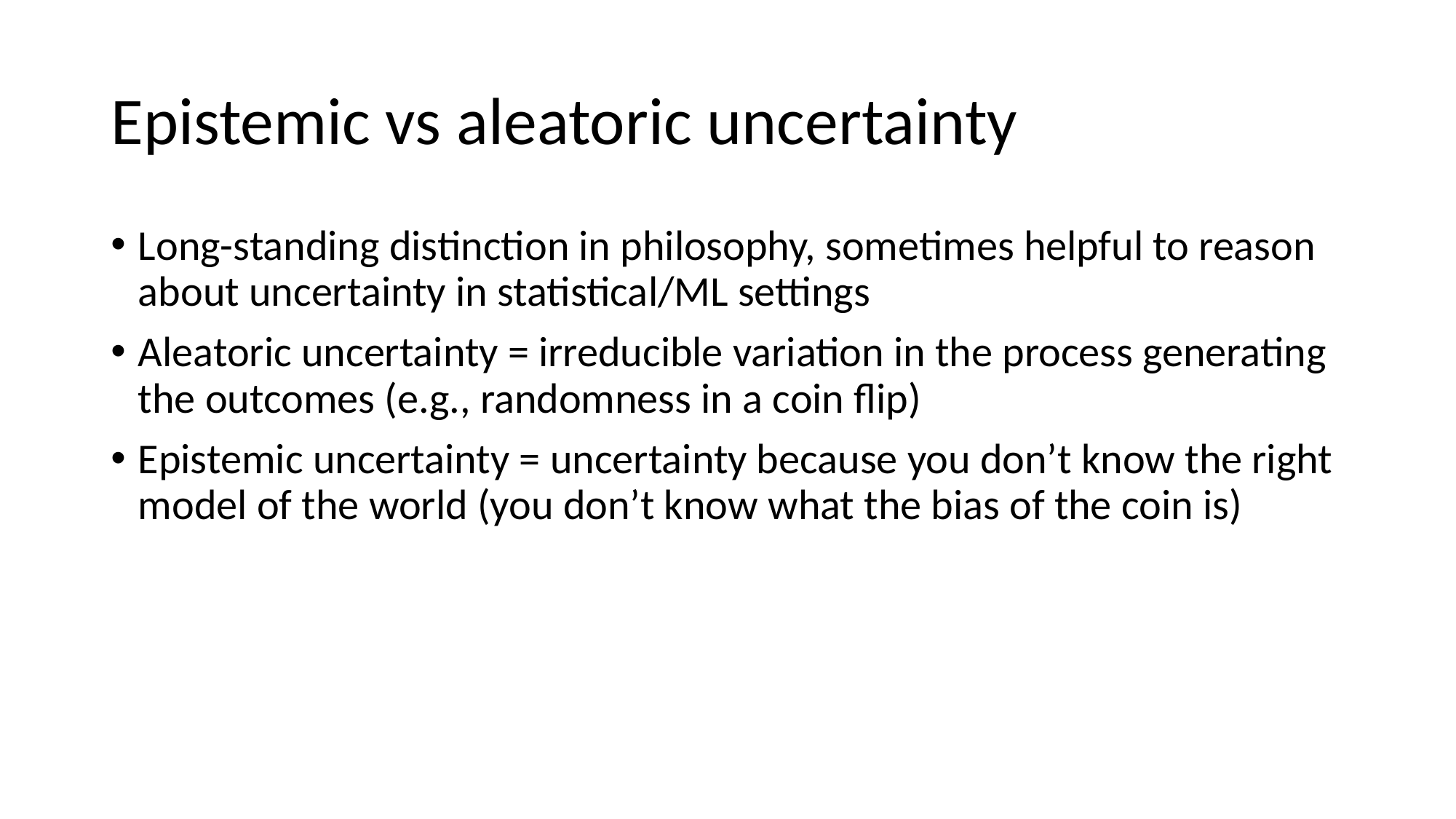

# Epistemic vs aleatoric uncertainty
Long-standing distinction in philosophy, sometimes helpful to reason about uncertainty in statistical/ML settings
Aleatoric uncertainty = irreducible variation in the process generating the outcomes (e.g., randomness in a coin flip)
Epistemic uncertainty = uncertainty because you don’t know the right model of the world (you don’t know what the bias of the coin is)